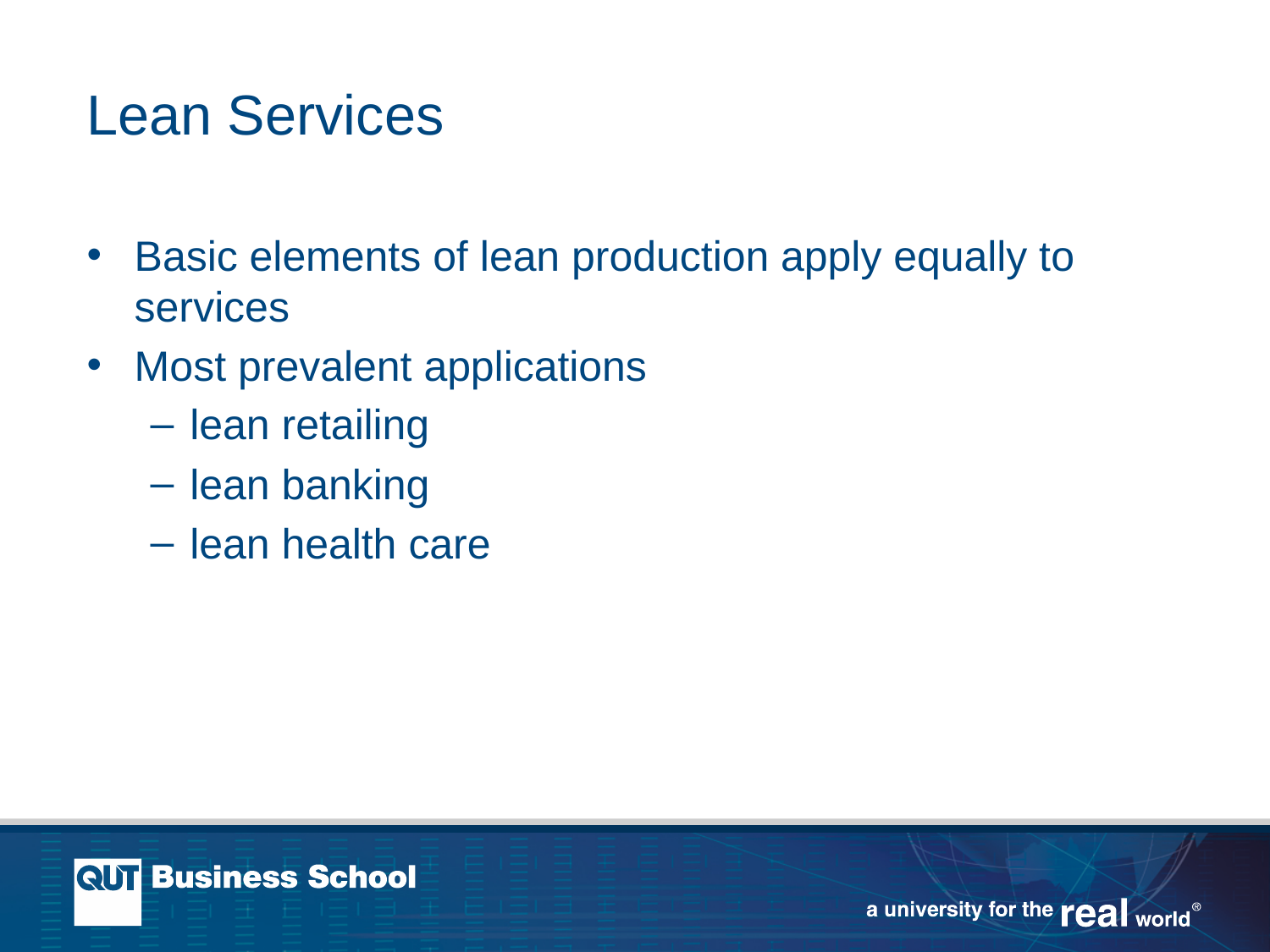

# Lean Services
Basic elements of lean production apply equally to services
Most prevalent applications
lean retailing
lean banking
lean health care